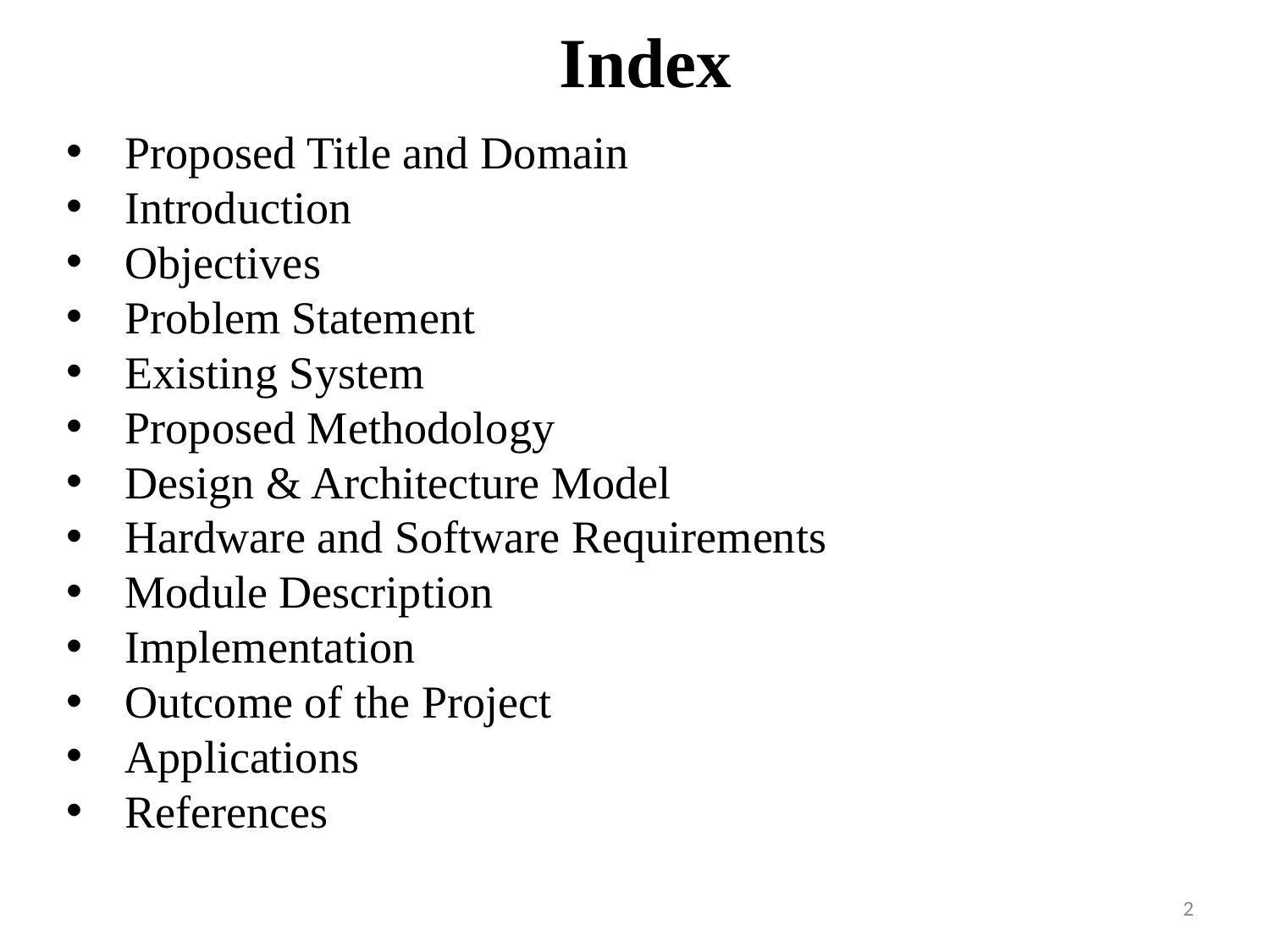

# Index
Proposed Title and Domain
Introduction
Objectives
Problem Statement
Existing System
Proposed Methodology
Design & Architecture Model
Hardware and Software Requirements
Module Description
Implementation
Outcome of the Project
Applications
References
2